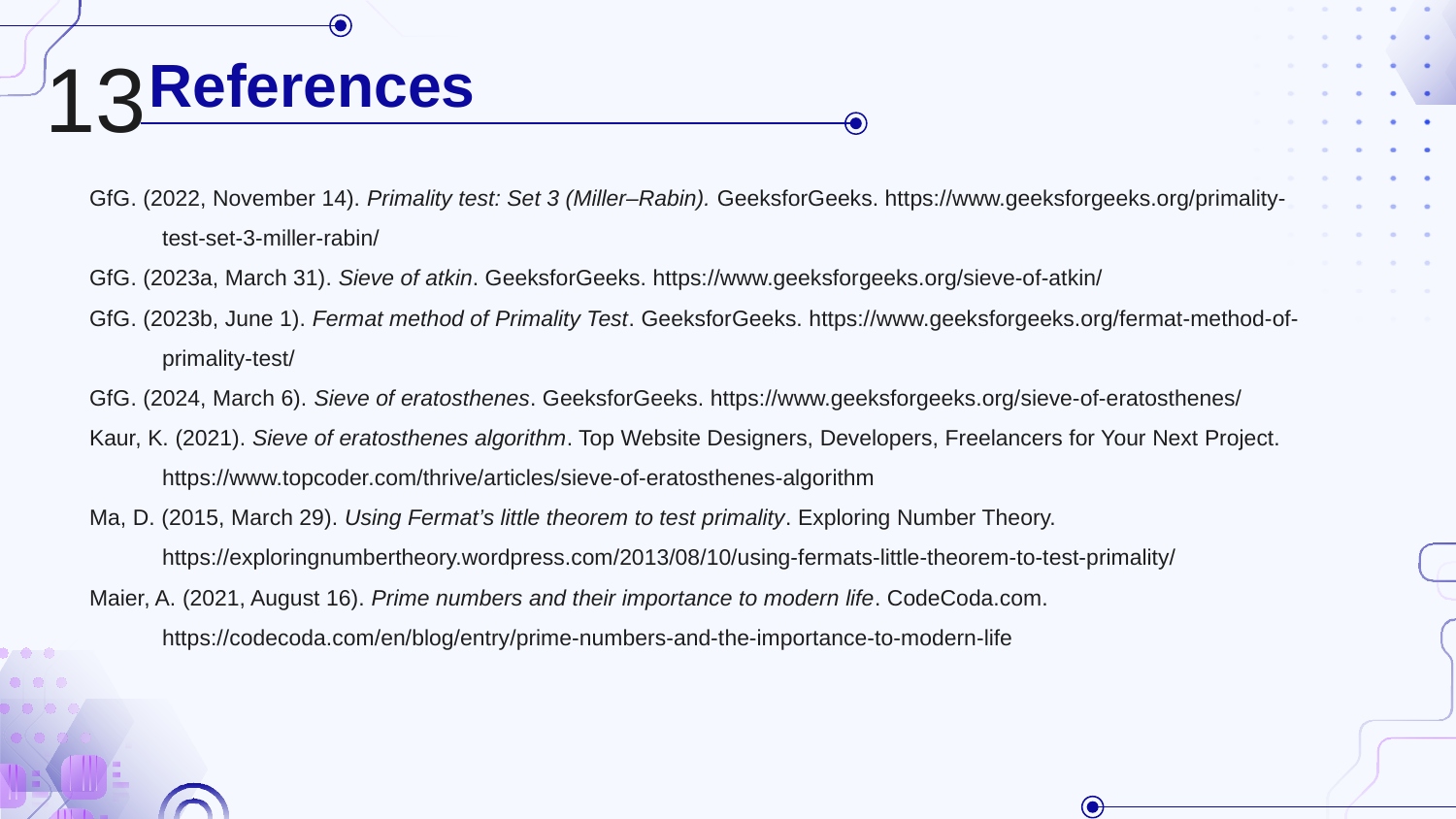

13
# References

GfG. (2022, November 14). Primality test: Set 3 (Miller–Rabin). GeeksforGeeks. https://www.geeksforgeeks.org/primality-test-set-3-miller-rabin/
GfG. (2023a, March 31). Sieve of atkin. GeeksforGeeks. https://www.geeksforgeeks.org/sieve-of-atkin/
GfG. (2023b, June 1). Fermat method of Primality Test. GeeksforGeeks. https://www.geeksforgeeks.org/fermat-method-of-primality-test/
GfG. (2024, March 6). Sieve of eratosthenes. GeeksforGeeks. https://www.geeksforgeeks.org/sieve-of-eratosthenes/
Kaur, K. (2021). Sieve of eratosthenes algorithm. Top Website Designers, Developers, Freelancers for Your Next Project. https://www.topcoder.com/thrive/articles/sieve-of-eratosthenes-algorithm
Ma, D. (2015, March 29). Using Fermat’s little theorem to test primality. Exploring Number Theory. https://exploringnumbertheory.wordpress.com/2013/08/10/using-fermats-little-theorem-to-test-primality/
Maier, A. (2021, August 16). Prime numbers and their importance to modern life. CodeCoda.com. https://codecoda.com/en/blog/entry/prime-numbers-and-the-importance-to-modern-life